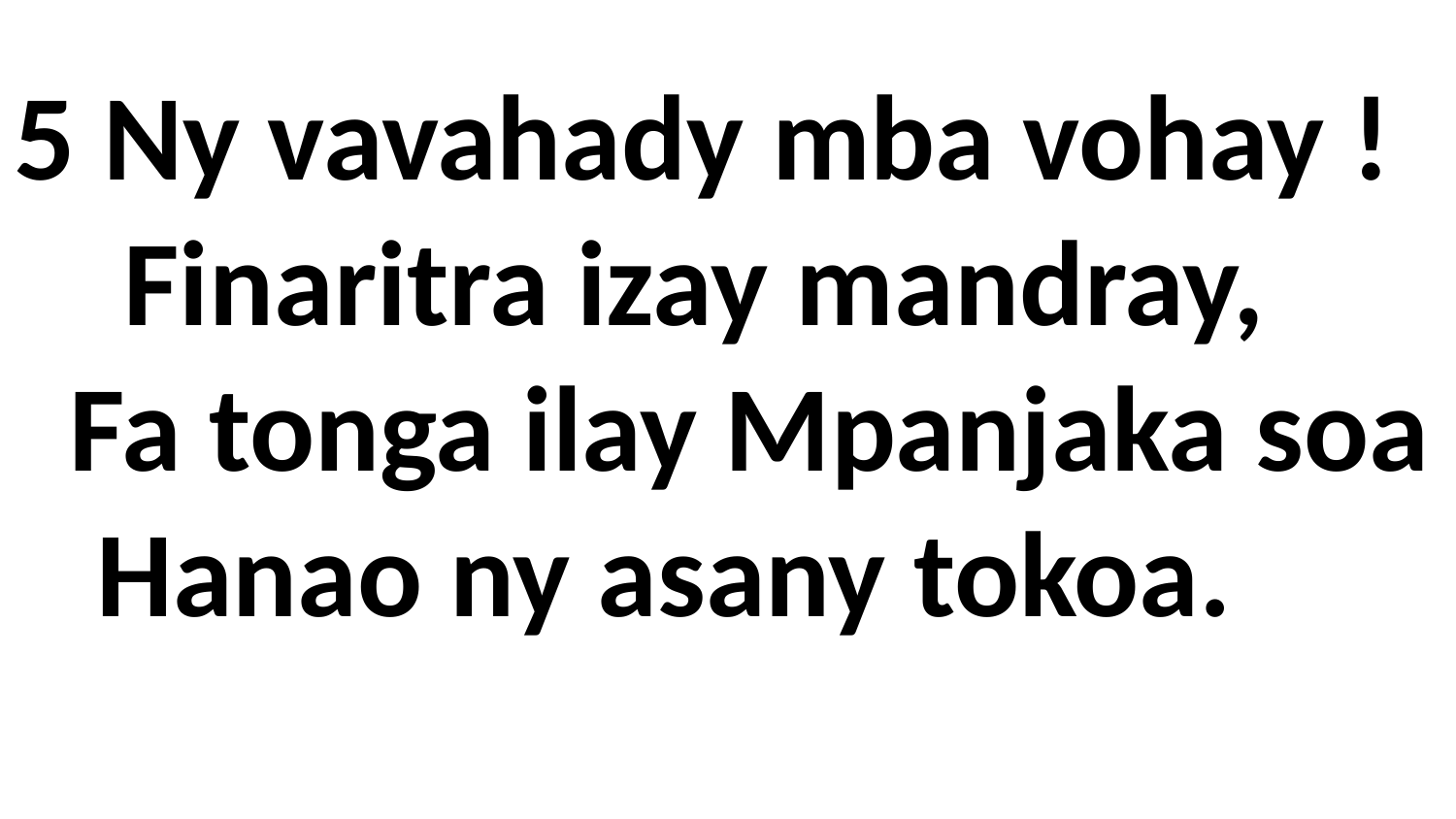

5 Ny vavahady mba vohay !
    Finaritra izay mandray,
  Fa tonga ilay Mpanjaka soa
   Hanao ny asany tokoa.